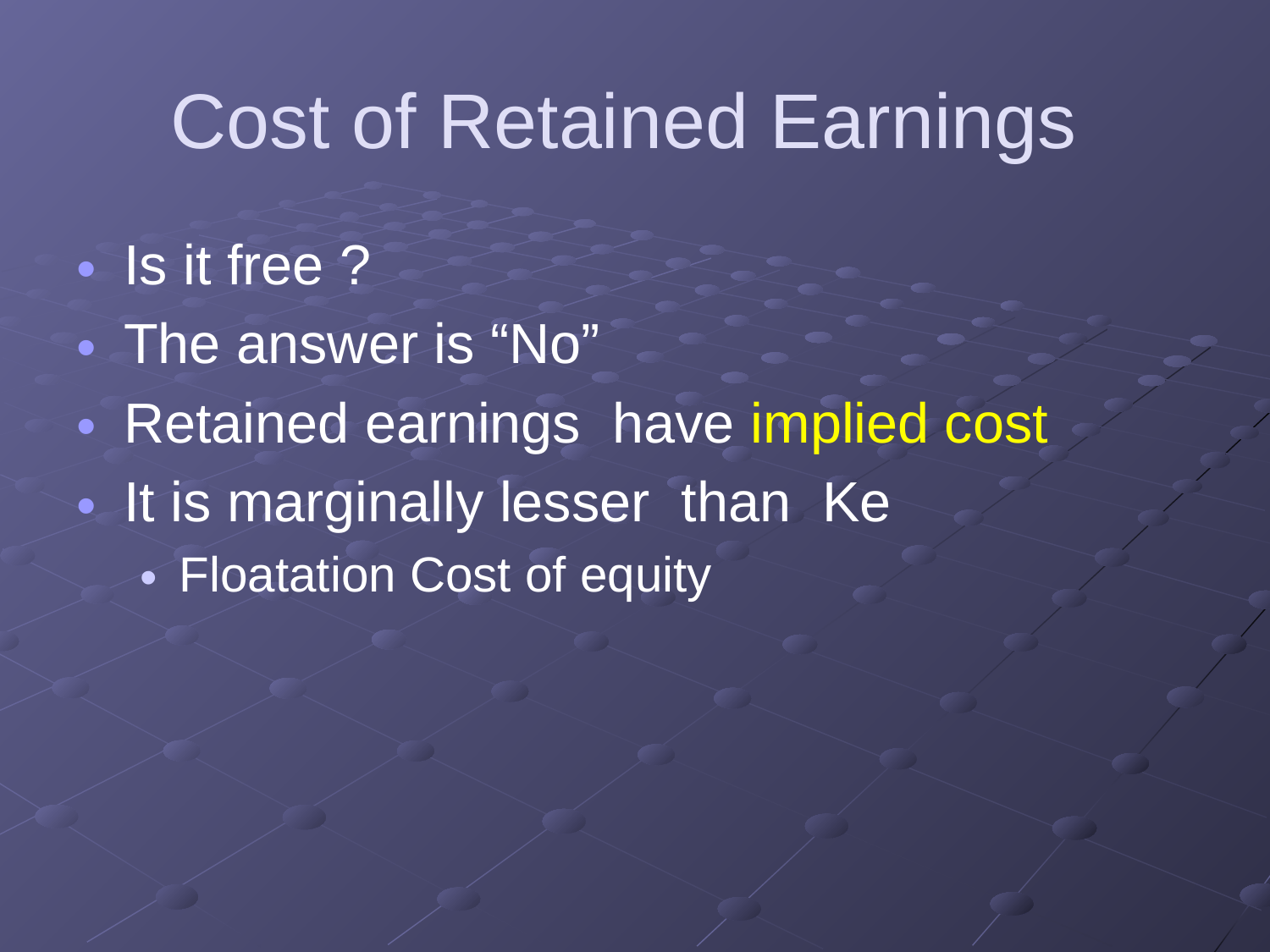

# Cost of Retained Earnings
Is it free ?
The answer is “No”
Retained earnings  have implied cost
It is marginally lesser  than  Ke
Floatation Cost of equity